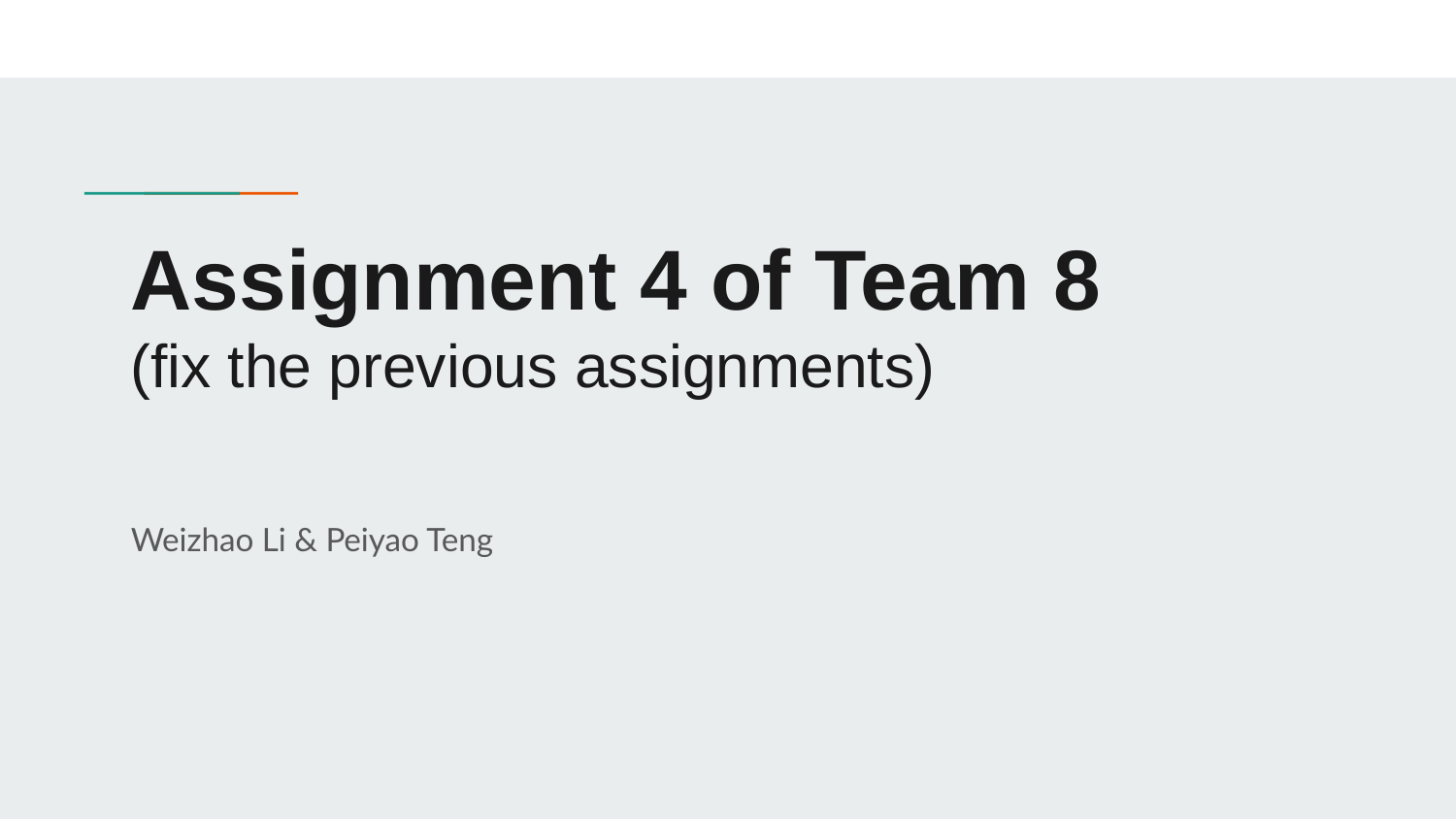

# Assignment 4 of Team 8
(fix the previous assignments)
Weizhao Li & Peiyao Teng